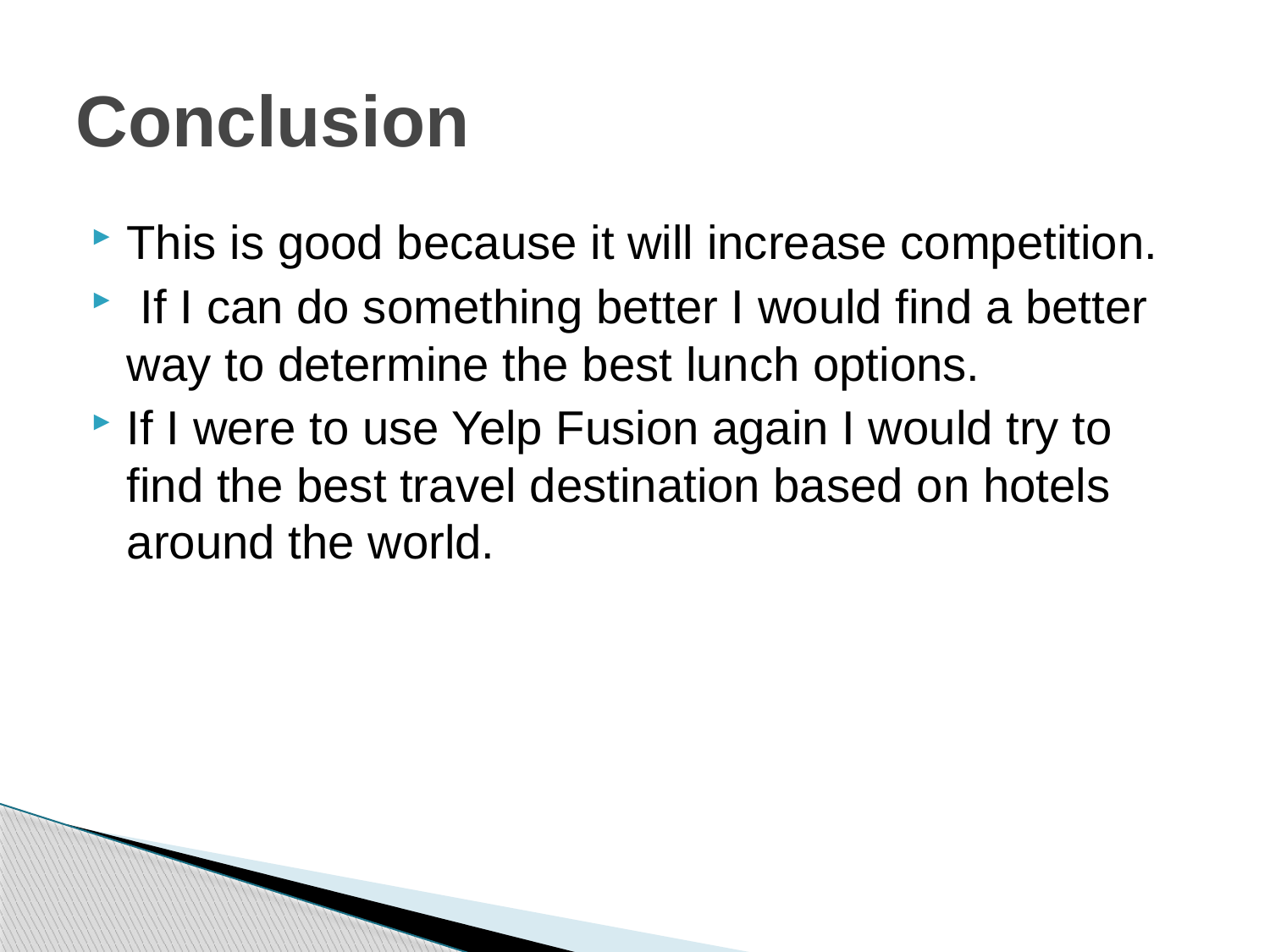

# Conclusion
This is good because it will increase competition.
 If I can do something better I would find a better way to determine the best lunch options.
If I were to use Yelp Fusion again I would try to find the best travel destination based on hotels around the world.